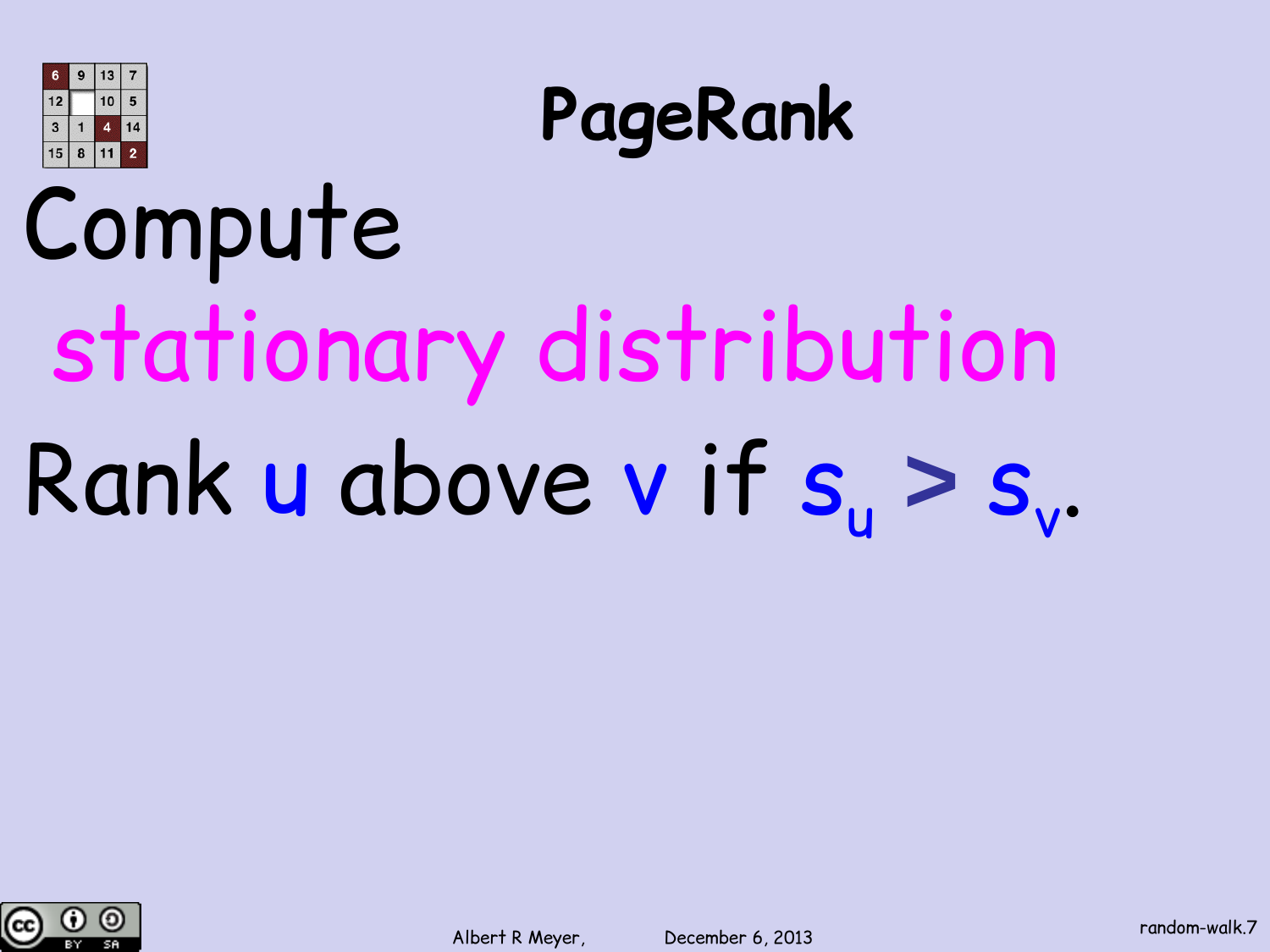

# PageRank
Compute
 stationary distribution
Rank u above v if su > sv.
random-walk.7

Albert R Meyer,               December 6, 2013